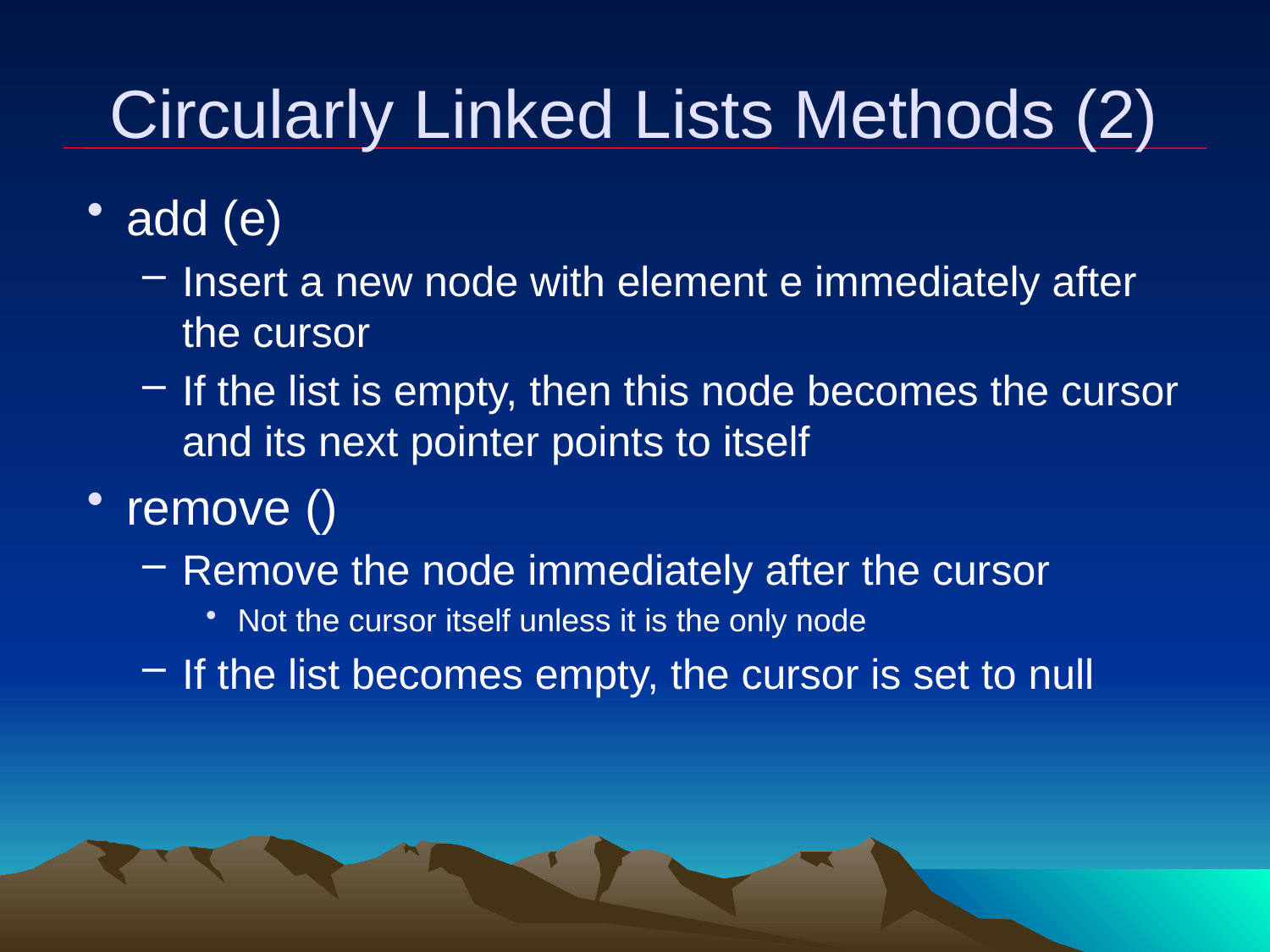

# Circularly Linked Lists Methods (2)
add (e)
Insert a new node with element e immediately after the cursor
If the list is empty, then this node becomes the cursor and its next pointer points to itself
remove ()
Remove the node immediately after the cursor
Not the cursor itself unless it is the only node
If the list becomes empty, the cursor is set to null